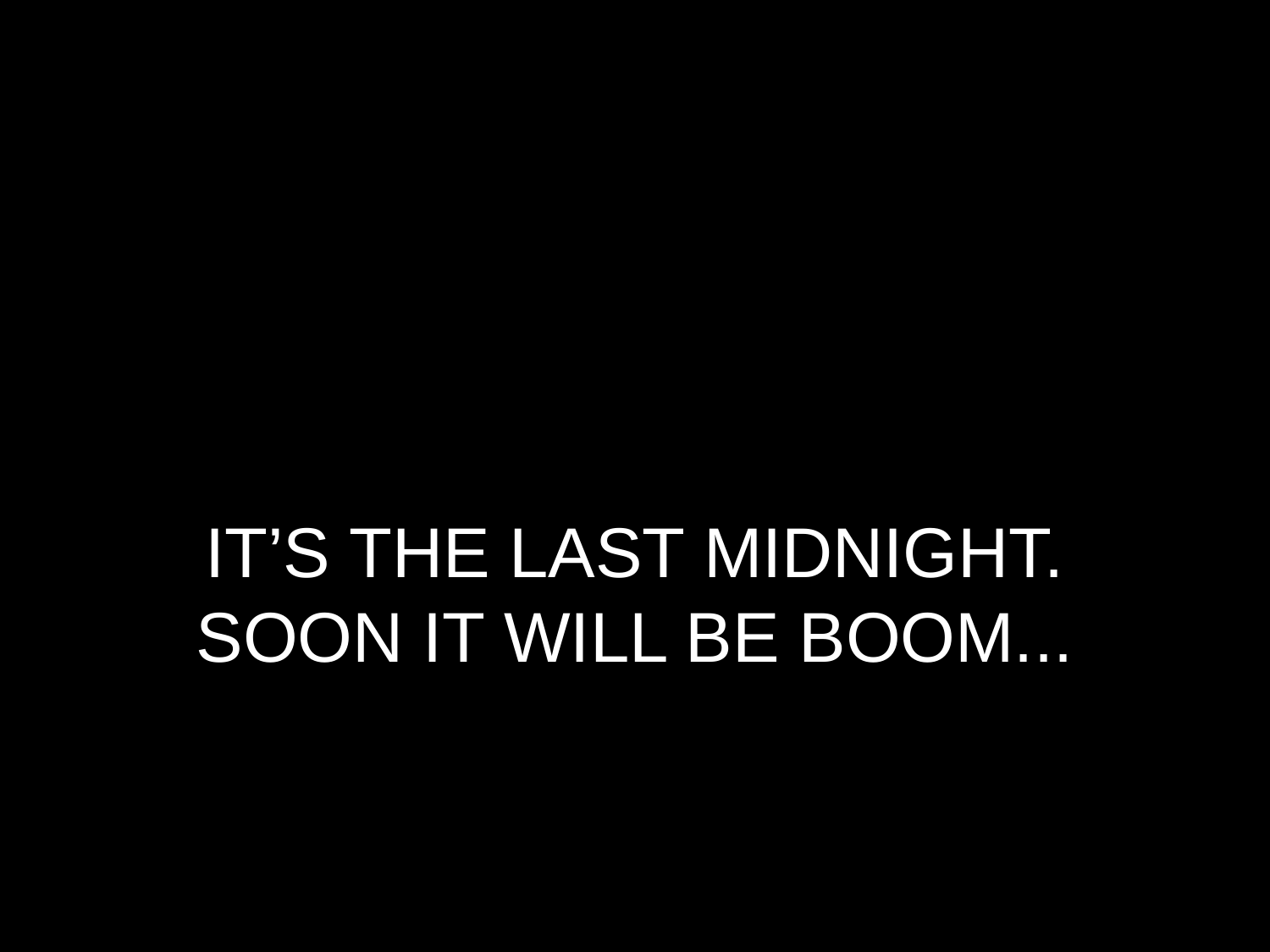

# IT’S THE LAST MIDNIGHT. SOON IT WILL BE BOOM...